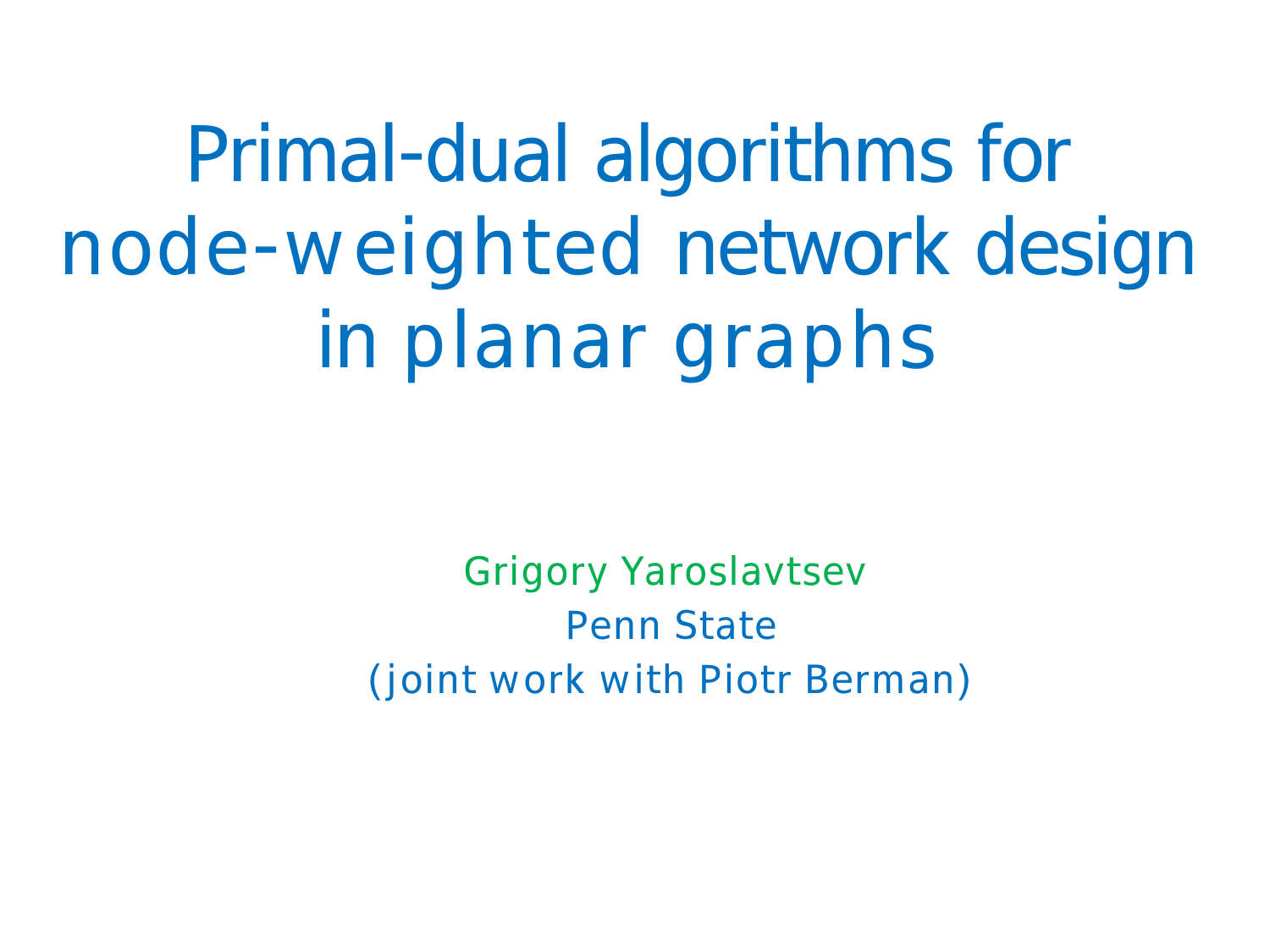

# Primal-dual algorithms for node-weighted network design in planar graphs
Grigory Yaroslavtsev
Penn State
(joint work with Piotr Berman)